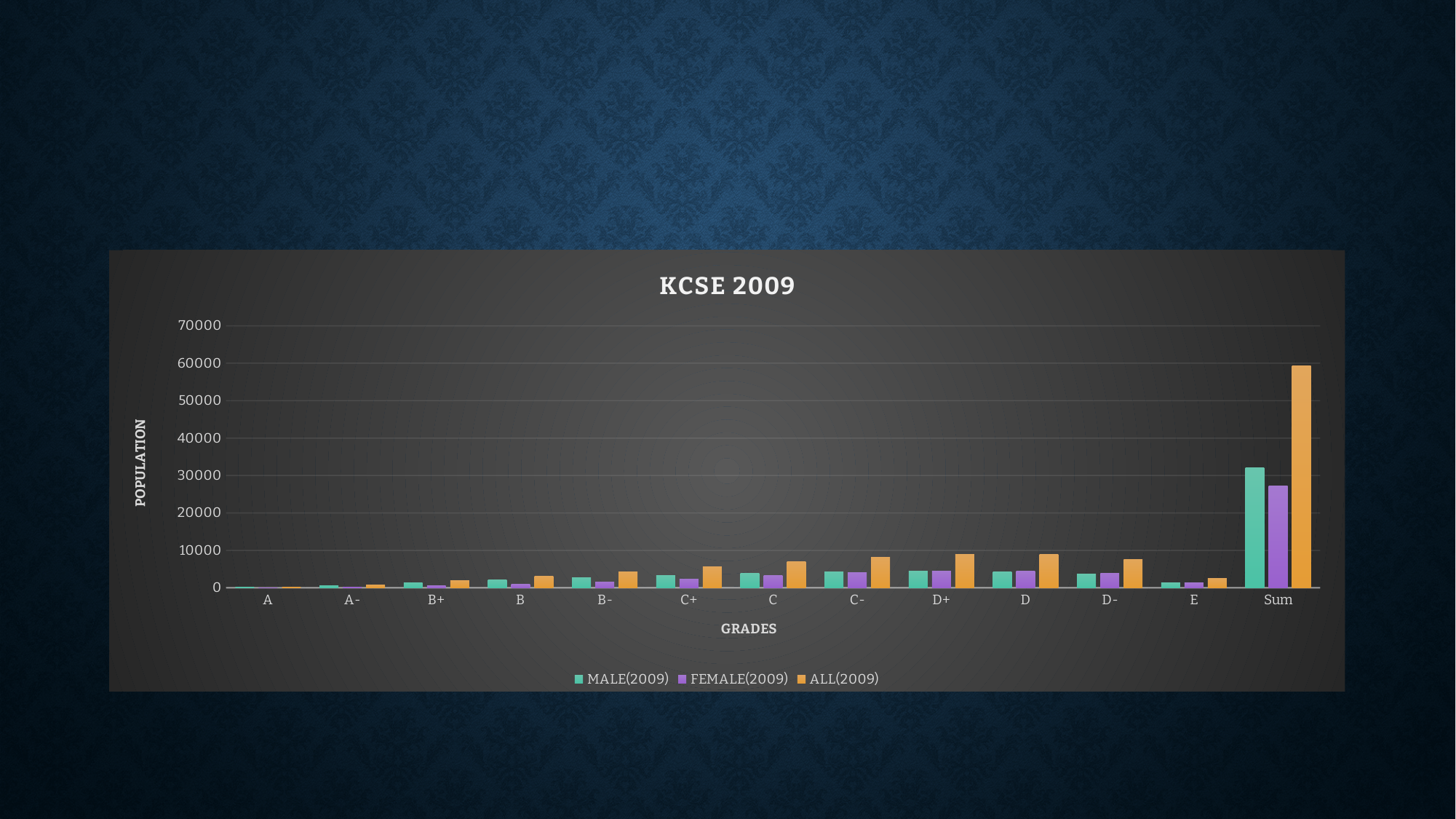

#

### Chart: KCSE 2009

| Category | MALE(2009) | FEMALE(2009) | ALL(2009) |
|---|---|---|---|
| A | 138.0 | 58.0 | 196.0 |
| A- | 628.0 | 218.0 | 846.0 |
| B+ | 1436.0 | 553.0 | 1989.0 |
| B | 2124.0 | 974.0 | 3098.0 |
| B- | 2783.0 | 1572.0 | 4355.0 |
| C+ | 3311.0 | 2388.0 | 5699.0 |
| C | 3824.0 | 3216.0 | 7040.0 |
| C- | 4247.0 | 3996.0 | 8243.0 |
| D+ | 4402.0 | 4447.0 | 8849.0 |
| D | 4336.0 | 4514.0 | 8850.0 |
| D- | 3606.0 | 3897.0 | 7503.0 |
| E | 1257.0 | 1326.0 | 2583.0 |
| Sum | 32092.0 | 27159.0 | 59251.0 |